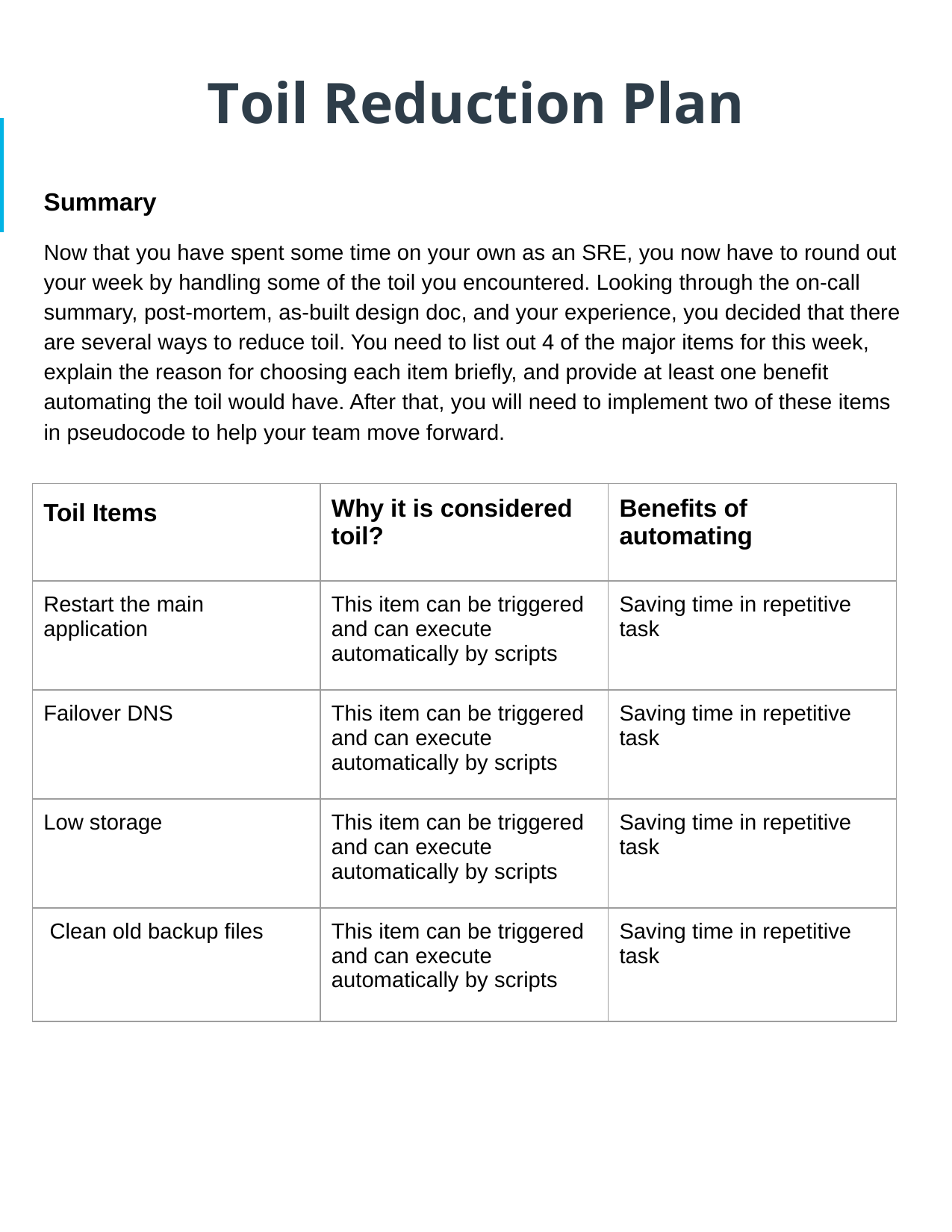

# Toil Reduction Plan
Summary
Now that you have spent some time on your own as an SRE, you now have to round out your week by handling some of the toil you encountered. Looking through the on-call summary, post-mortem, as-built design doc, and your experience, you decided that there are several ways to reduce toil. You need to list out 4 of the major items for this week, explain the reason for choosing each item briefly, and provide at least one benefit automating the toil would have. After that, you will need to implement two of these items in pseudocode to help your team move forward.

| Toil Items | Why it is considered toil? | Benefits of automating |
| --- | --- | --- |
| Restart the main application | This item can be triggered and can execute automatically by scripts | Saving time in repetitive task |
| Failover DNS | This item can be triggered and can execute automatically by scripts | Saving time in repetitive task |
| Low storage | This item can be triggered and can execute automatically by scripts | Saving time in repetitive task |
| Clean old backup files | This item can be triggered and can execute automatically by scripts | Saving time in repetitive task |